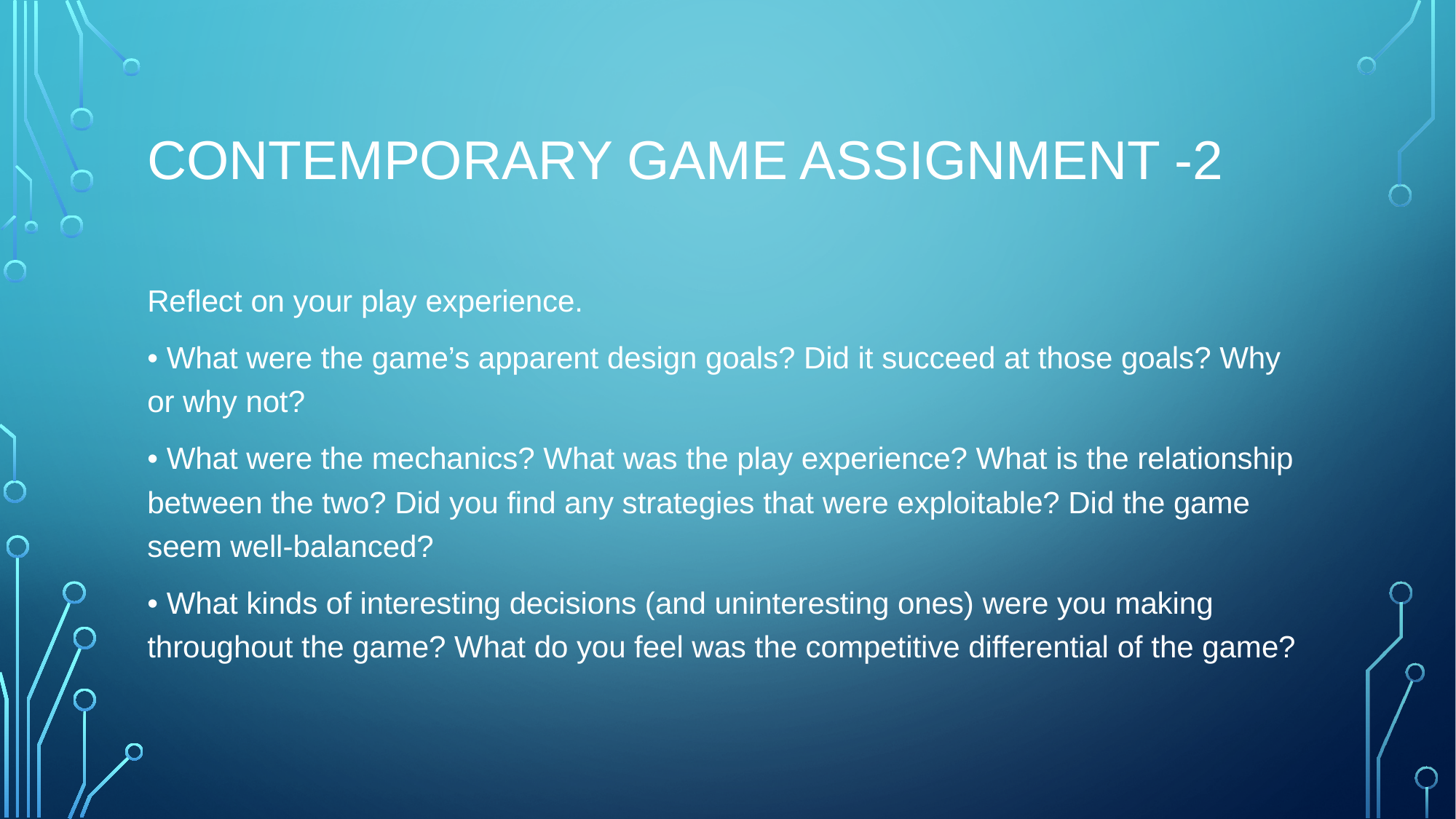

# Contemporary Game Assignment -2
Reflect on your play experience.
• What were the game’s apparent design goals? Did it succeed at those goals? Why or why not?
• What were the mechanics? What was the play experience? What is the relationship between the two? Did you find any strategies that were exploitable? Did the game seem well-balanced?
• What kinds of interesting decisions (and uninteresting ones) were you making throughout the game? What do you feel was the competitive differential of the game?